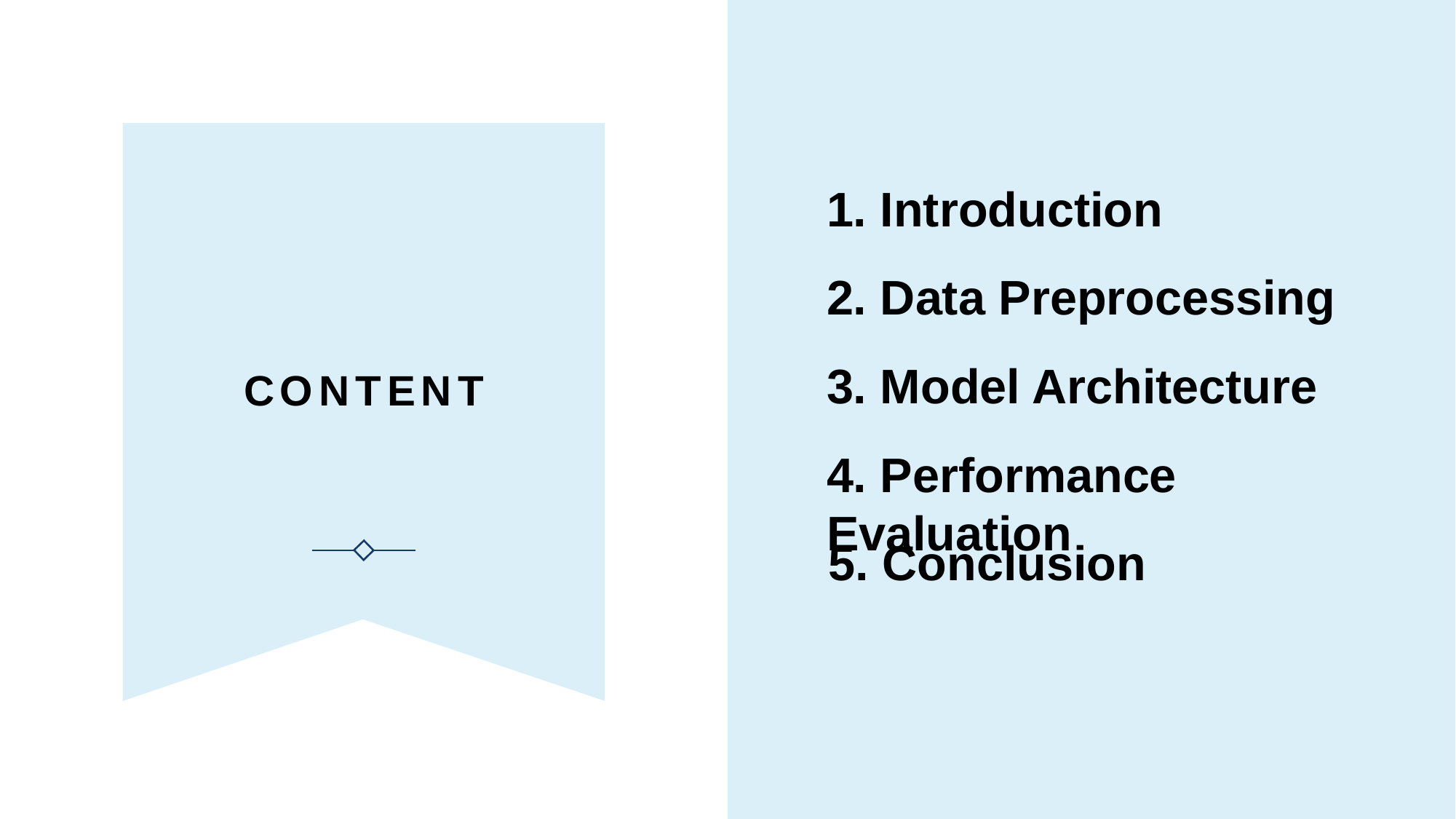

1. Introduction
2. Data Preprocessing
3. Model Architecture
Content
4. Performance Evaluation

5. Conclusion